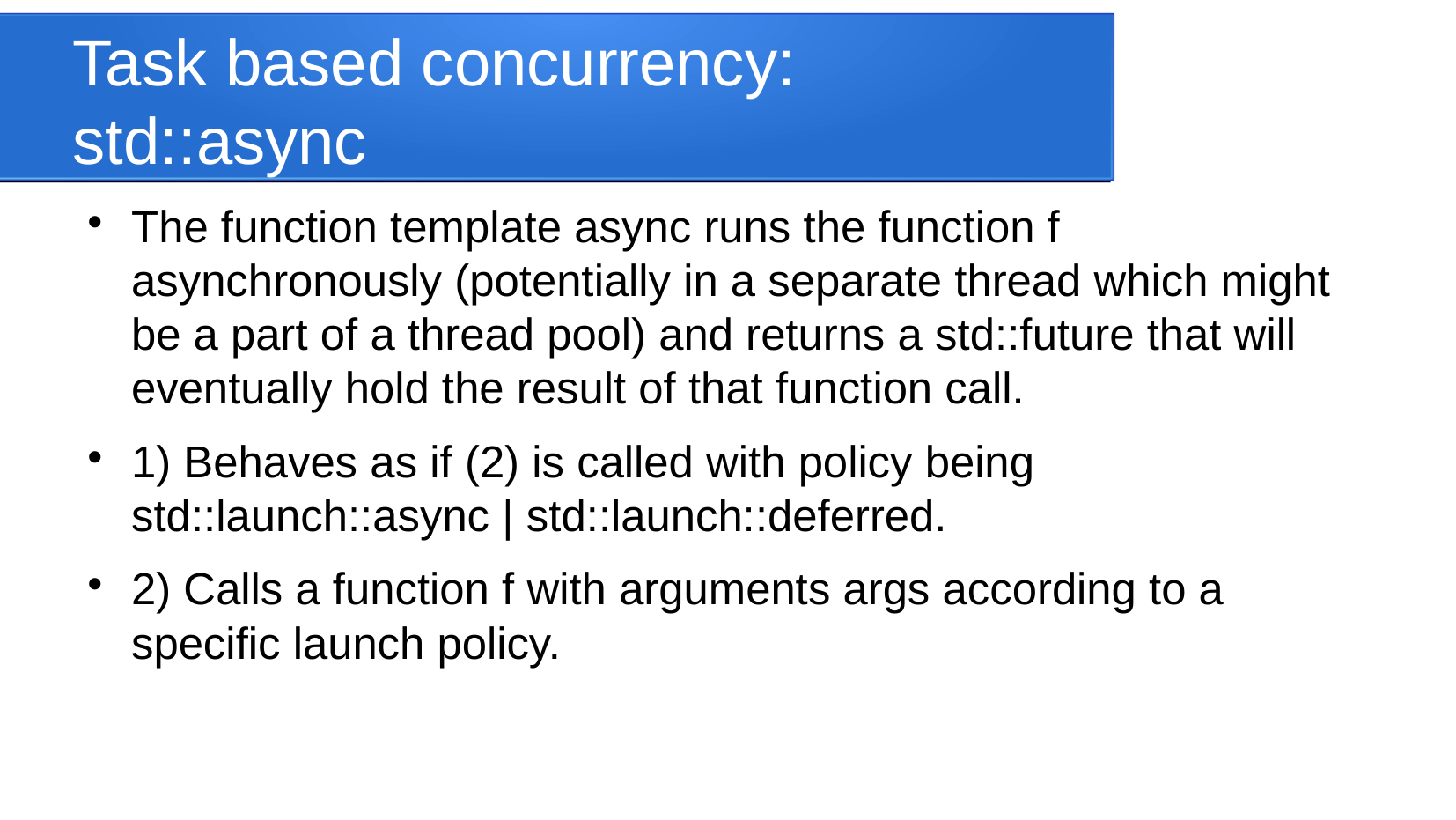

Task based concurrency: std::async
The function template async runs the function f asynchronously (potentially in a separate thread which might be a part of a thread pool) and returns a std::future that will eventually hold the result of that function call.
1) Behaves as if (2) is called with policy being std::launch::async | std::launch::deferred.
2) Calls a function f with arguments args according to a specific launch policy.